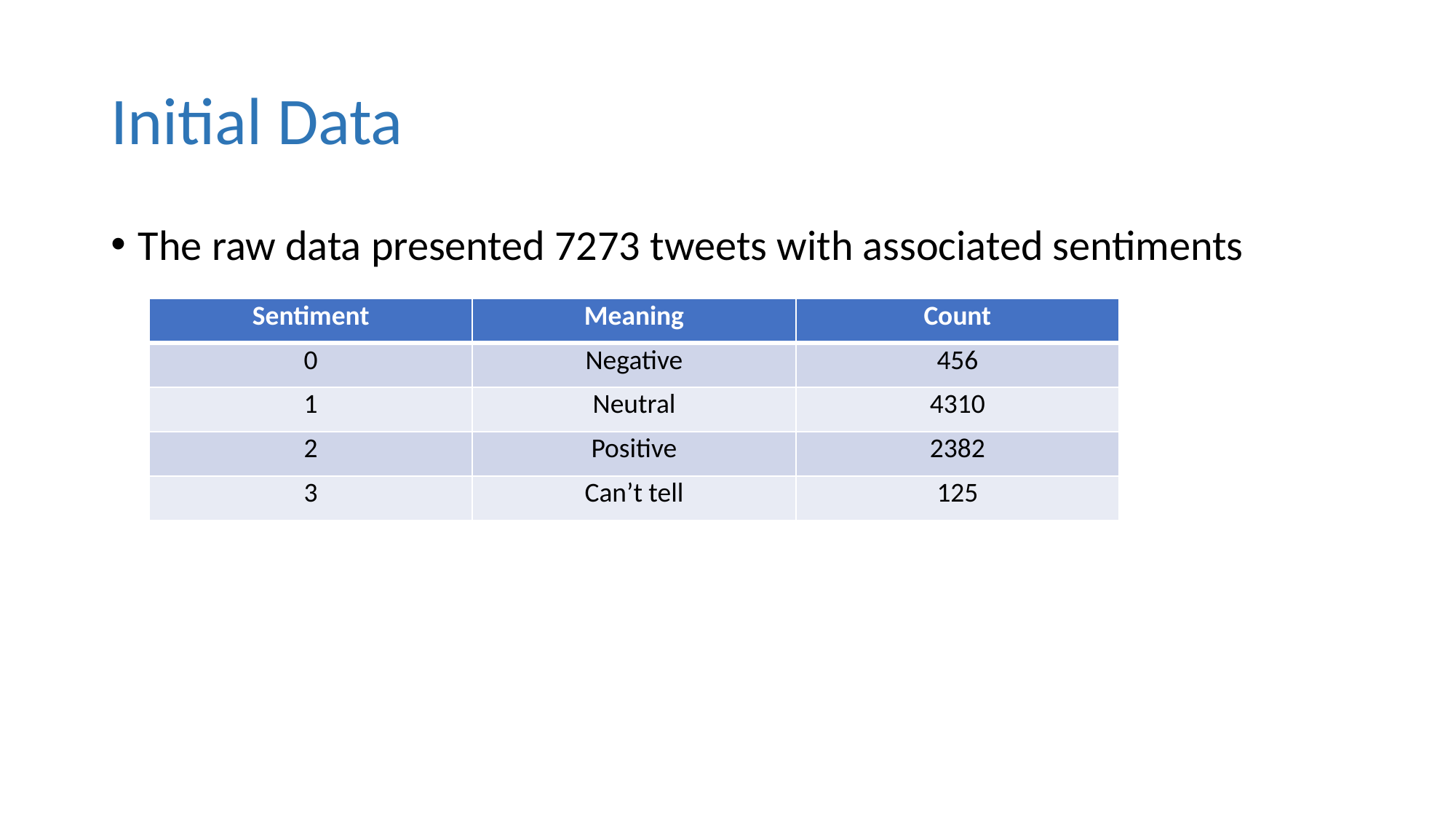

# Initial Data
The raw data presented 7273 tweets with associated sentiments

| Sentiment | Meaning | Count |
| --- | --- | --- |
| 0 | Negative | 456 |
| 1 | Neutral | 4310 |
| 2 | Positive | 2382 |
| 3 | Can’t tell | 125 |